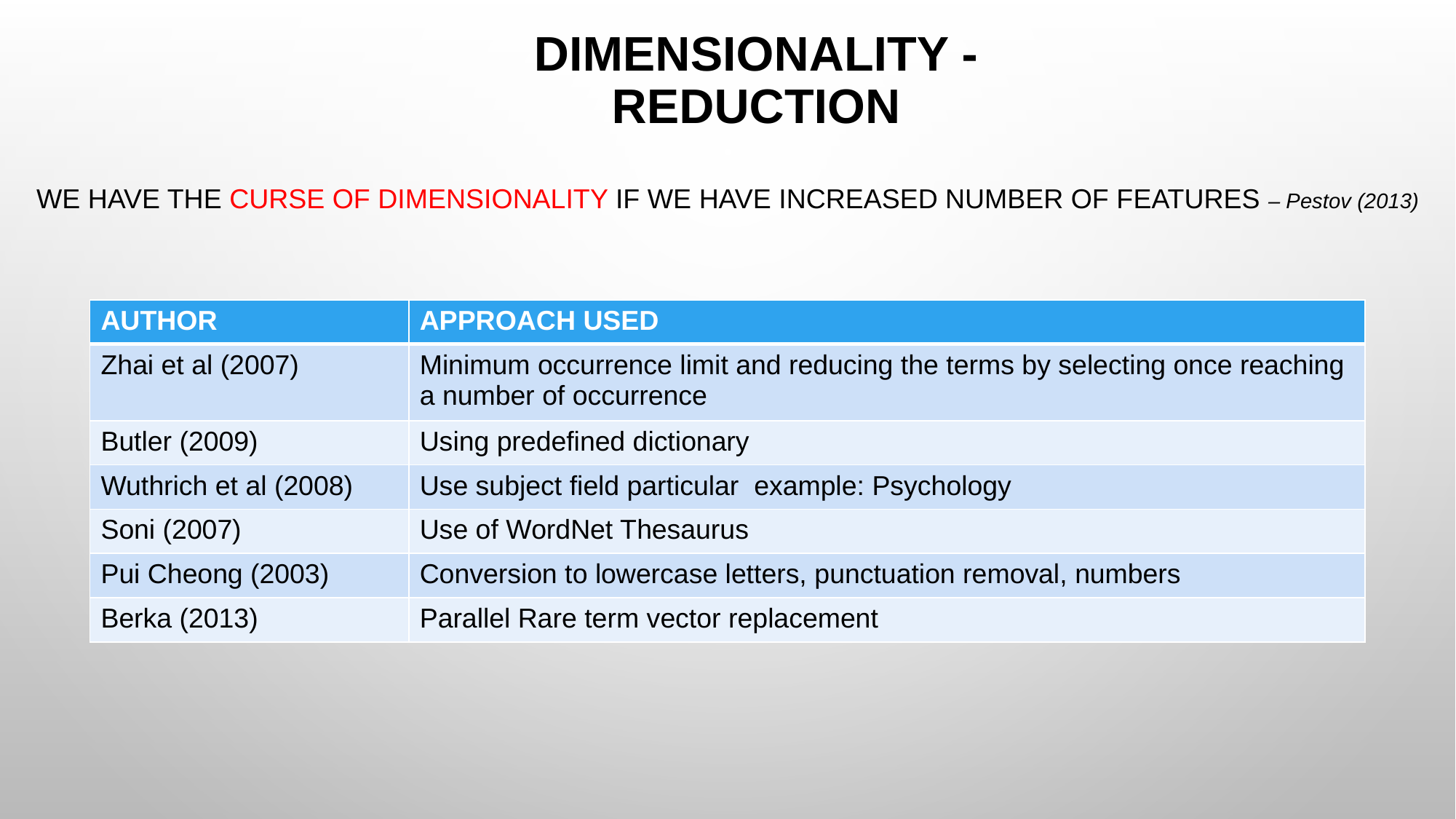

# DIMENSIONALITY - REDUcTION
WE HAVE THE CURSE OF DIMENSIONALITY IF WE HAVE INCREASED NUMBER OF FEATURES – Pestov (2013)
| AUTHOR | APPROACH USED |
| --- | --- |
| Zhai et al (2007) | Minimum occurrence limit and reducing the terms by selecting once reaching a number of occurrence |
| Butler (2009) | Using predefined dictionary |
| Wuthrich et al (2008) | Use subject field particular example: Psychology |
| Soni (2007) | Use of WordNet Thesaurus |
| Pui Cheong (2003) | Conversion to lowercase letters, punctuation removal, numbers |
| Berka (2013) | Parallel Rare term vector replacement |